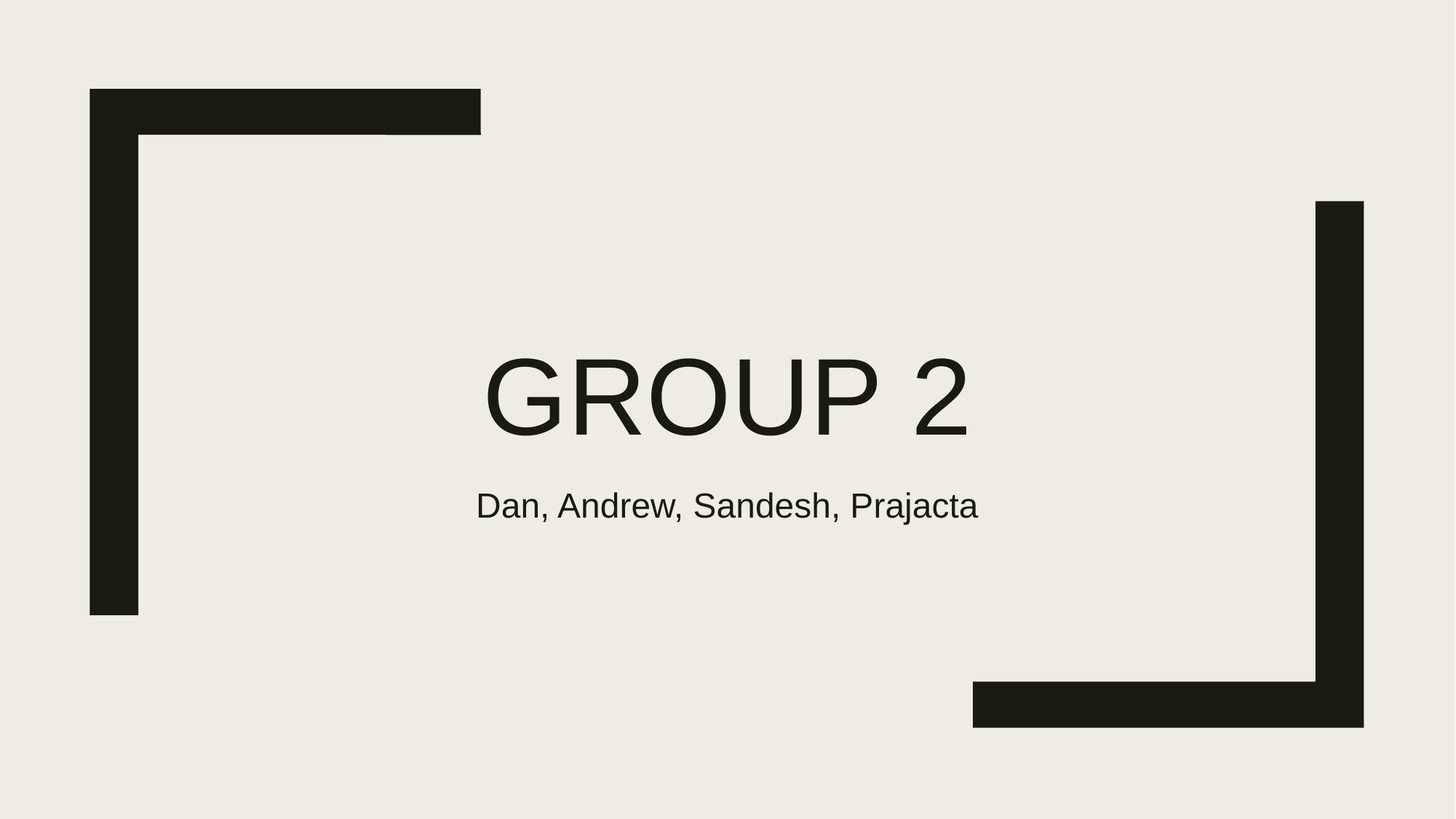

# Group 2
Dan, Andrew, Sandesh, Prajacta